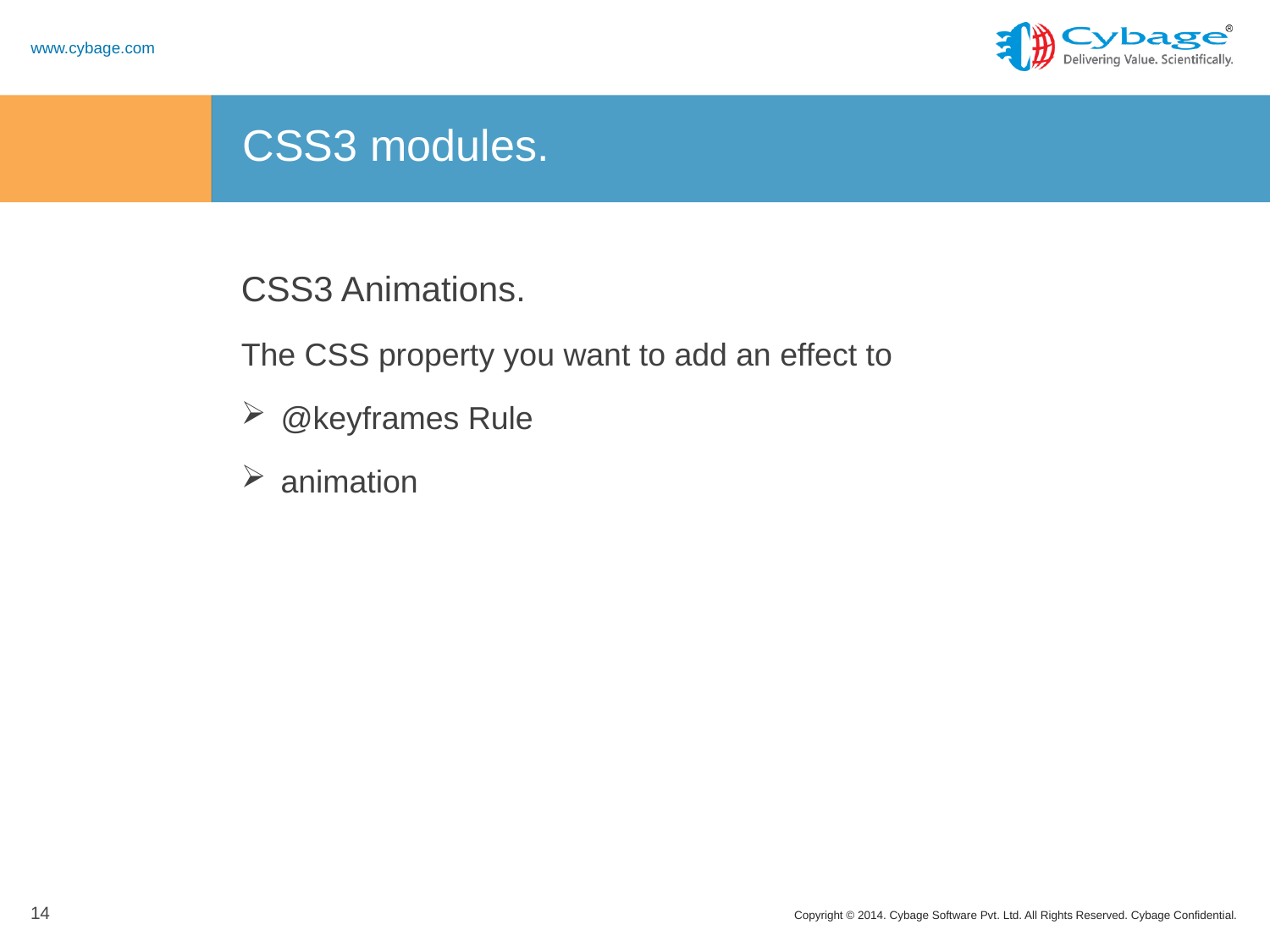

# CSS3 modules.
CSS3 Animations.
The CSS property you want to add an effect to
@keyframes Rule
animation
14